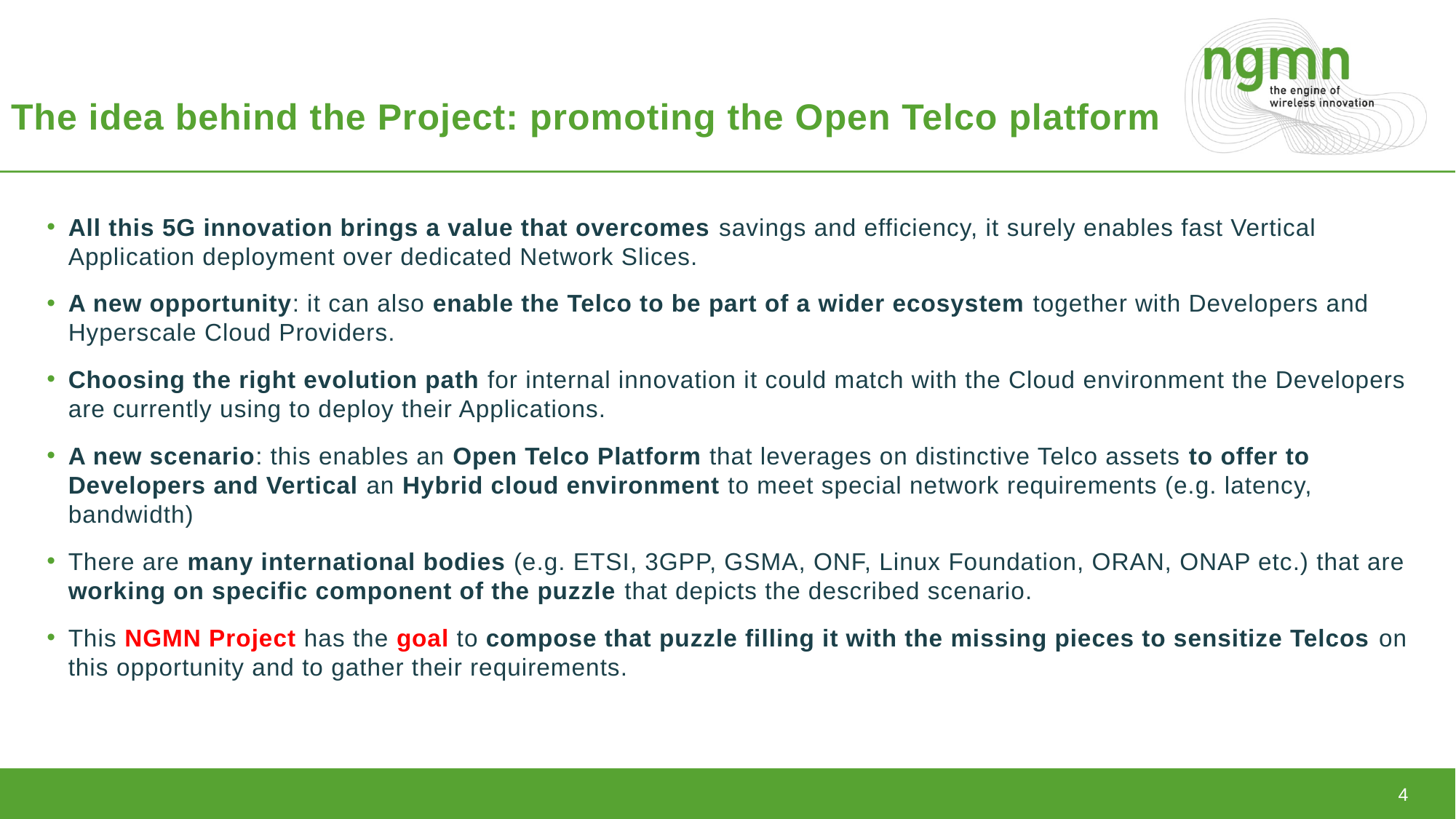

# The idea behind the Project: promoting the Open Telco platform
All this 5G innovation brings a value that overcomes savings and efficiency, it surely enables fast Vertical Application deployment over dedicated Network Slices.
A new opportunity: it can also enable the Telco to be part of a wider ecosystem together with Developers and Hyperscale Cloud Providers.
Choosing the right evolution path for internal innovation it could match with the Cloud environment the Developers are currently using to deploy their Applications.
A new scenario: this enables an Open Telco Platform that leverages on distinctive Telco assets to offer to Developers and Vertical an Hybrid cloud environment to meet special network requirements (e.g. latency, bandwidth)
There are many international bodies (e.g. ETSI, 3GPP, GSMA, ONF, Linux Foundation, ORAN, ONAP etc.) that are working on specific component of the puzzle that depicts the described scenario.
This NGMN Project has the goal to compose that puzzle filling it with the missing pieces to sensitize Telcos on this opportunity and to gather their requirements.
4